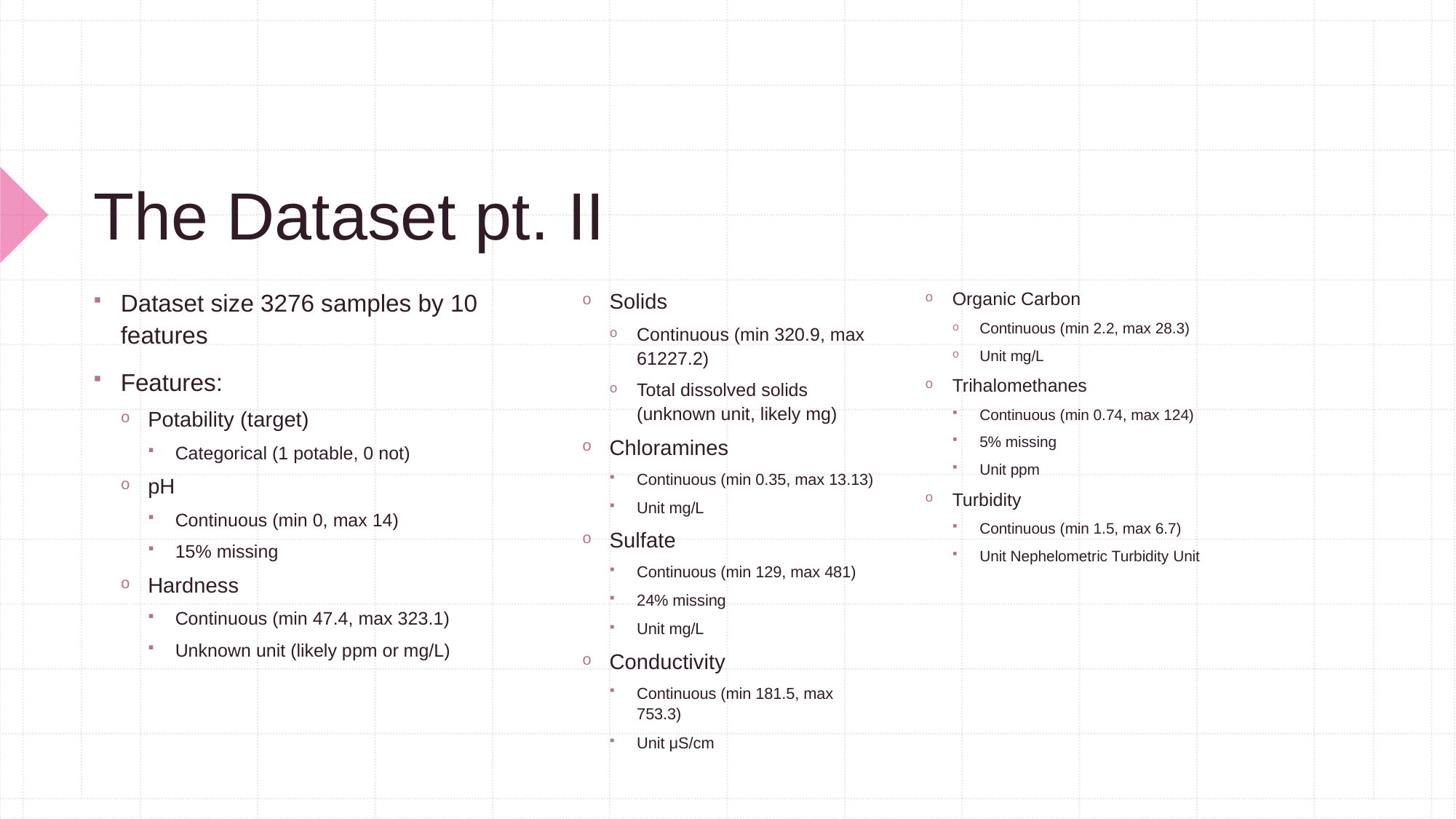

# The Dataset pt. II
Dataset size 3276 samples by 10 features
Features:
Potability (target)
Categorical (1 potable, 0 not)
pH
Continuous (min 0, max 14)
15% missing
Hardness
Continuous (min 47.4, max 323.1)
Unknown unit (likely ppm or mg/L)

Organic Carbon
Continuous (min 2.2, max 28.3)
Unit mg/L
Trihalomethanes
Continuous (min 0.74, max 124)
5% missing
Unit ppm
Turbidity
Continuous (min 1.5, max 6.7)
Unit Nephelometric Turbidity Unit
Solids
Continuous (min 320.9, max 61227.2)
Total dissolved solids (unknown unit, likely mg)
Chloramines
Continuous (min 0.35, max 13.13)
Unit mg/L
Sulfate
Continuous (min 129, max 481)
24% missing
Unit mg/L
Conductivity
Continuous (min 181.5, max 753.3)
Unit μS/cm